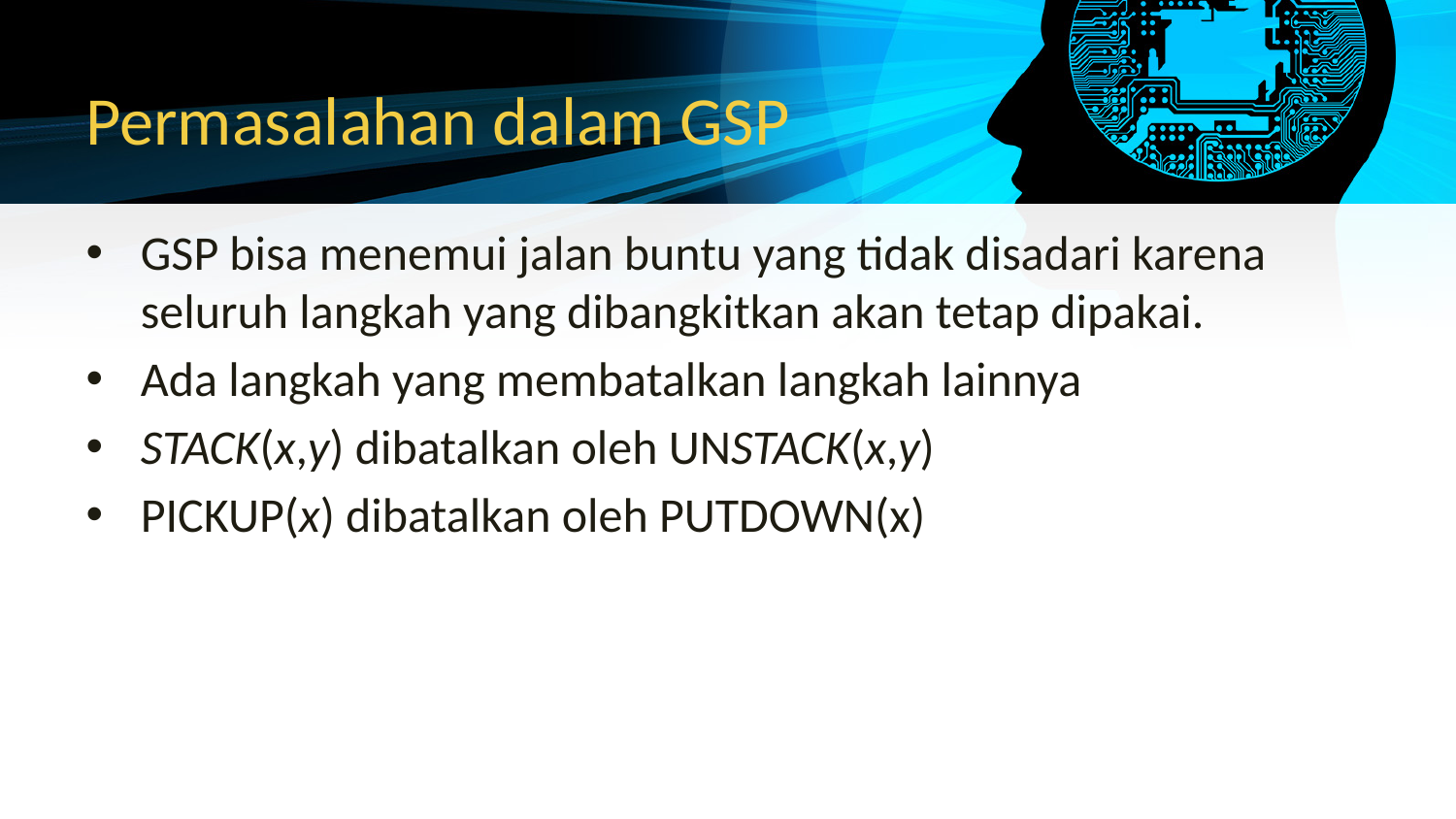

# Permasalahan dalam GSP
GSP bisa menemui jalan buntu yang tidak disadari karena seluruh langkah yang dibangkitkan akan tetap dipakai.
Ada langkah yang membatalkan langkah lainnya
STACK(x,y) dibatalkan oleh UNSTACK(x,y)
PICKUP(x) dibatalkan oleh PUTDOWN(x)